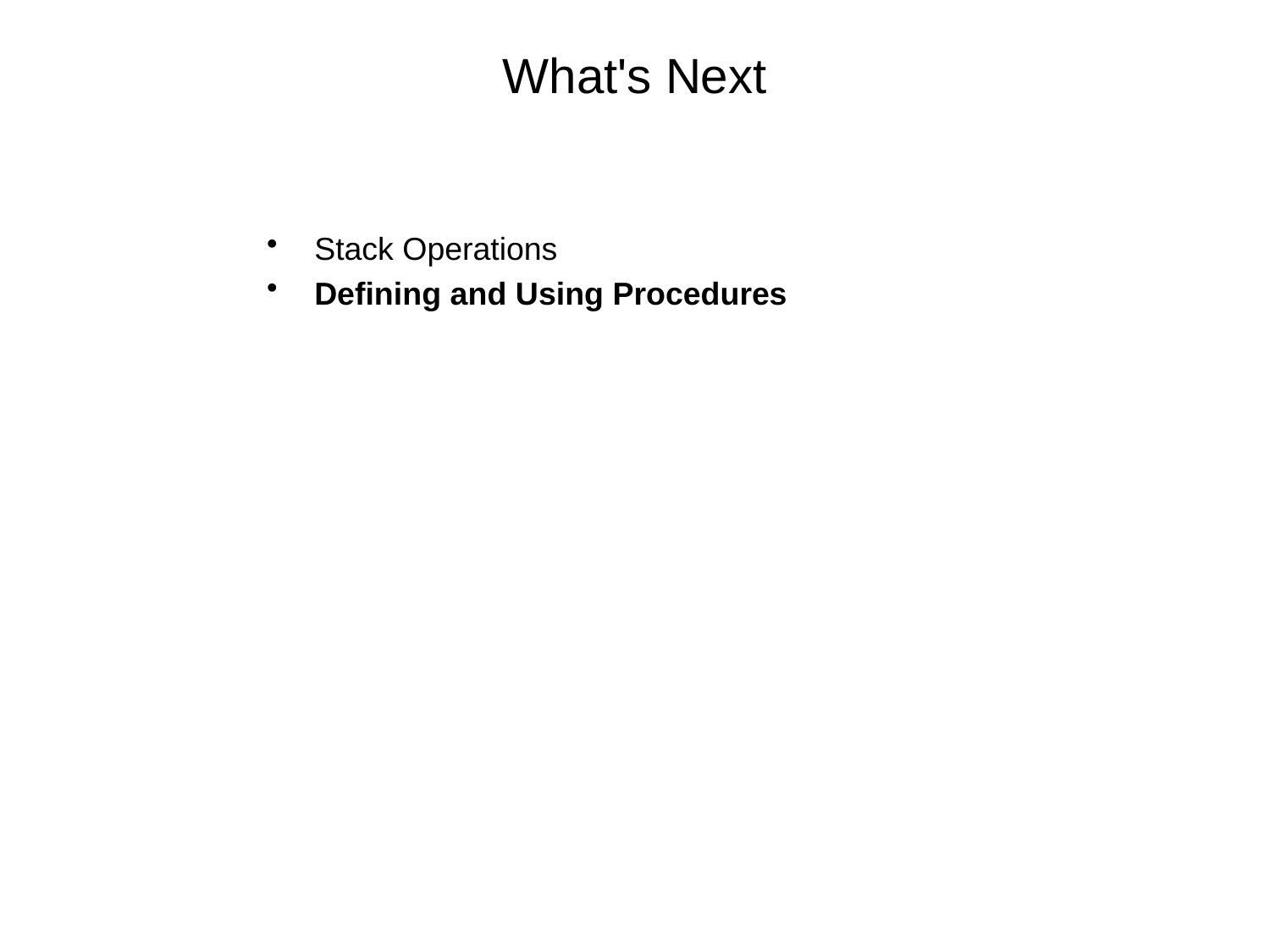

# What's Next
Stack Operations
Defining and Using Procedures